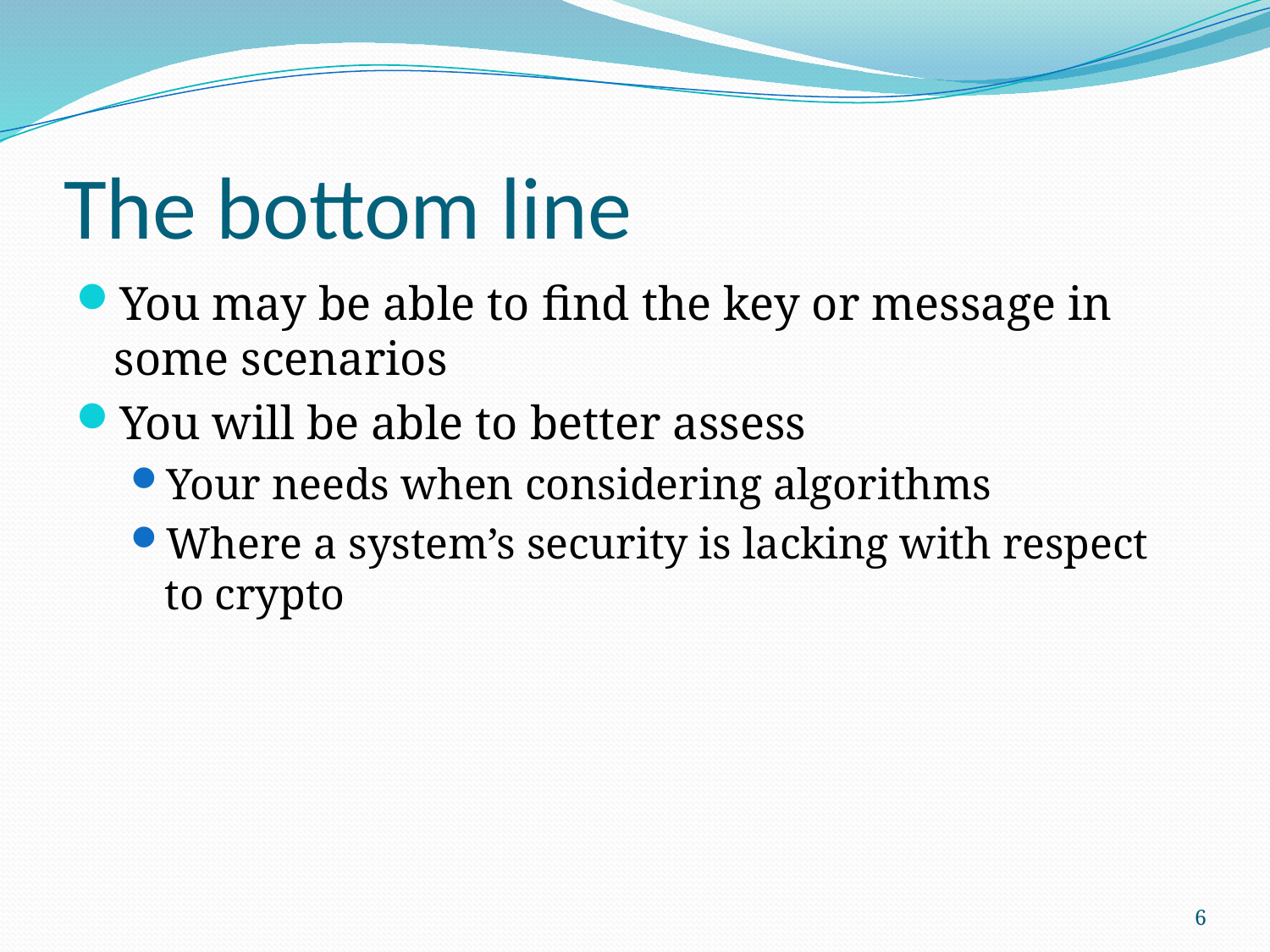

# The bottom line
You may be able to find the key or message in some scenarios
You will be able to better assess
Your needs when considering algorithms
Where a system’s security is lacking with respect to crypto

6